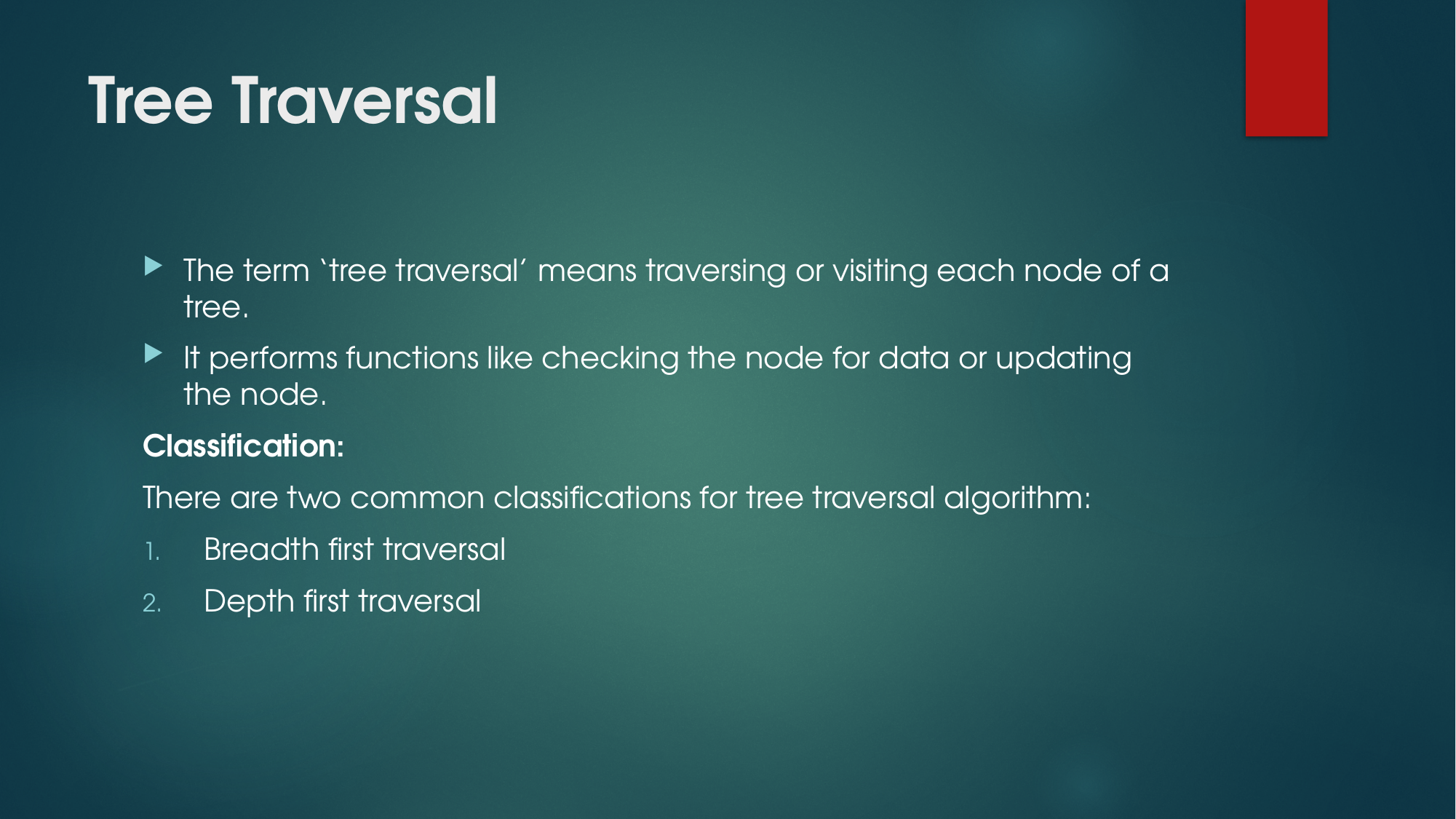

# Tree Traversal
The term ‘tree traversal’ means traversing or visiting each node of a tree.
It performs functions like checking the node for data or updating the node.
Classification:
There are two common classifications for tree traversal algorithm:
Breadth first traversal
Depth first traversal